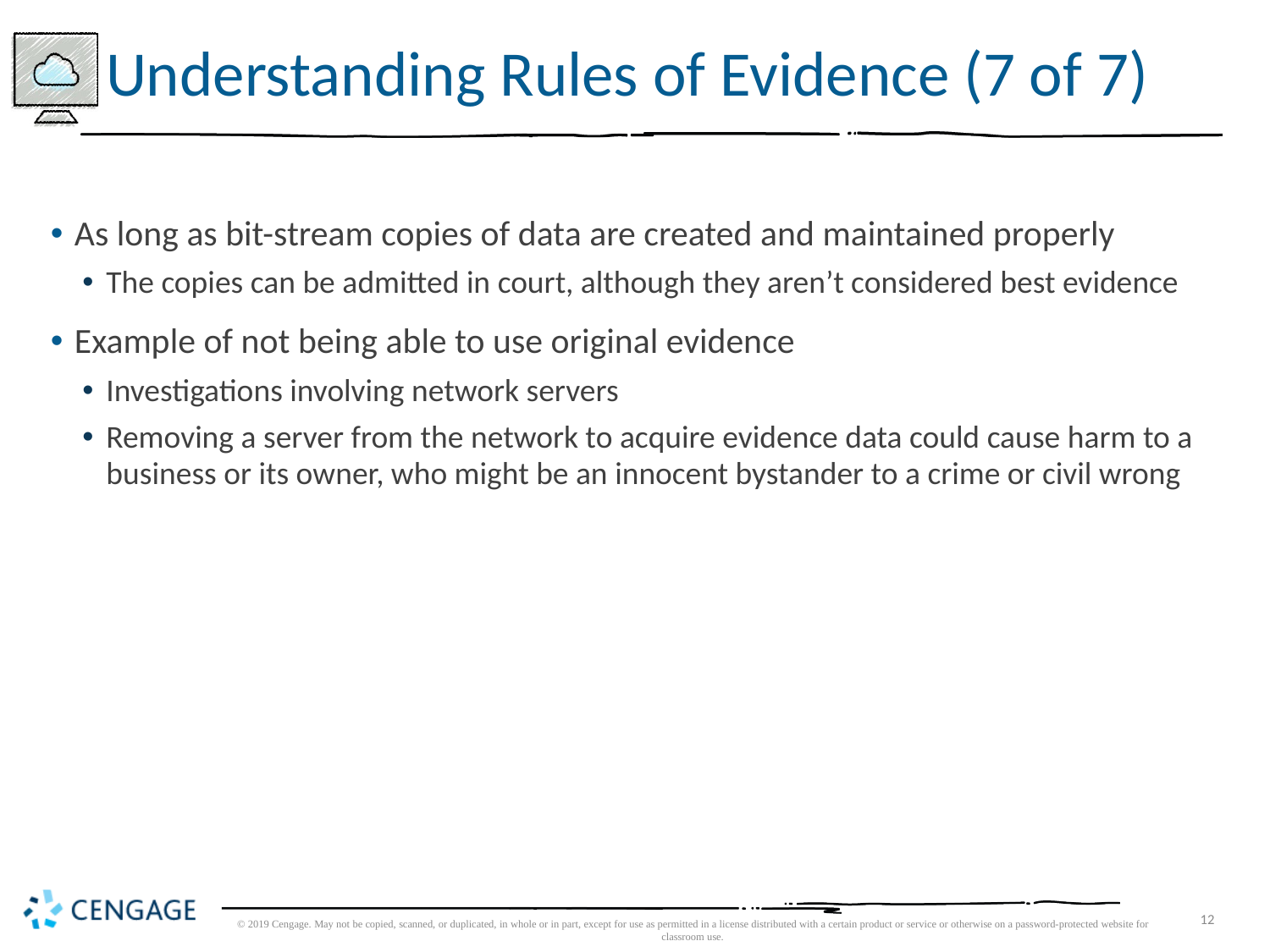

# Understanding Rules of Evidence (7 of 7)
As long as bit-stream copies of data are created and maintained properly
The copies can be admitted in court, although they aren’t considered best evidence
Example of not being able to use original evidence
Investigations involving network servers
Removing a server from the network to acquire evidence data could cause harm to a business or its owner, who might be an innocent bystander to a crime or civil wrong
© 2019 Cengage. May not be copied, scanned, or duplicated, in whole or in part, except for use as permitted in a license distributed with a certain product or service or otherwise on a password-protected website for classroom use.